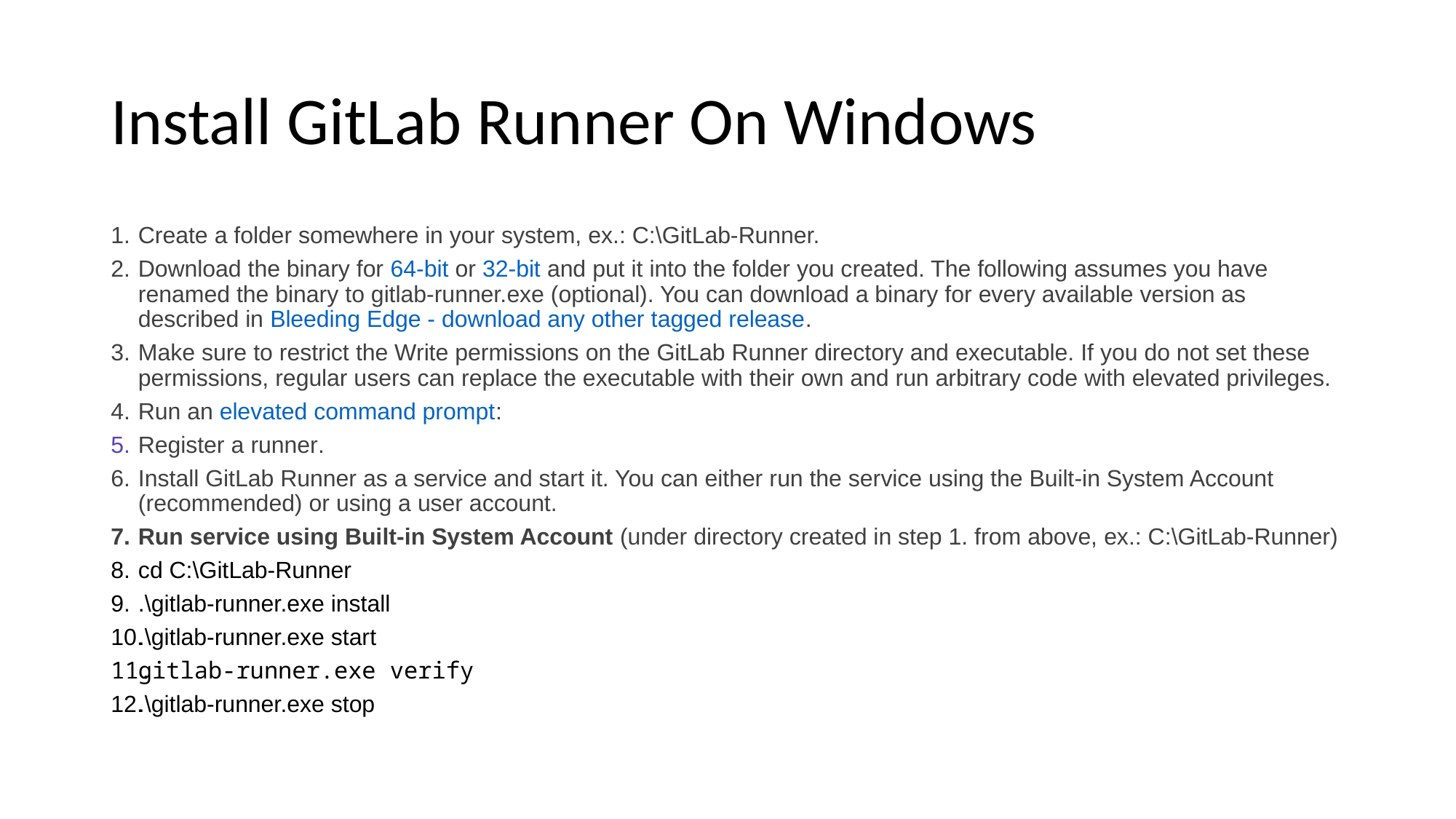

# Install GitLab Runner On Windows
Create a folder somewhere in your system, ex.: C:\GitLab-Runner.
Download the binary for 64-bit or 32-bit and put it into the folder you created. The following assumes you have renamed the binary to gitlab-runner.exe (optional). You can download a binary for every available version as described in Bleeding Edge - download any other tagged release.
Make sure to restrict the Write permissions on the GitLab Runner directory and executable. If you do not set these permissions, regular users can replace the executable with their own and run arbitrary code with elevated privileges.
Run an elevated command prompt:
Register a runner.
Install GitLab Runner as a service and start it. You can either run the service using the Built-in System Account (recommended) or using a user account.
Run service using Built-in System Account (under directory created in step 1. from above, ex.: C:\GitLab-Runner)
cd C:\GitLab-Runner
.\gitlab-runner.exe install
.\gitlab-runner.exe start
gitlab-runner.exe verify
.\gitlab-runner.exe stop